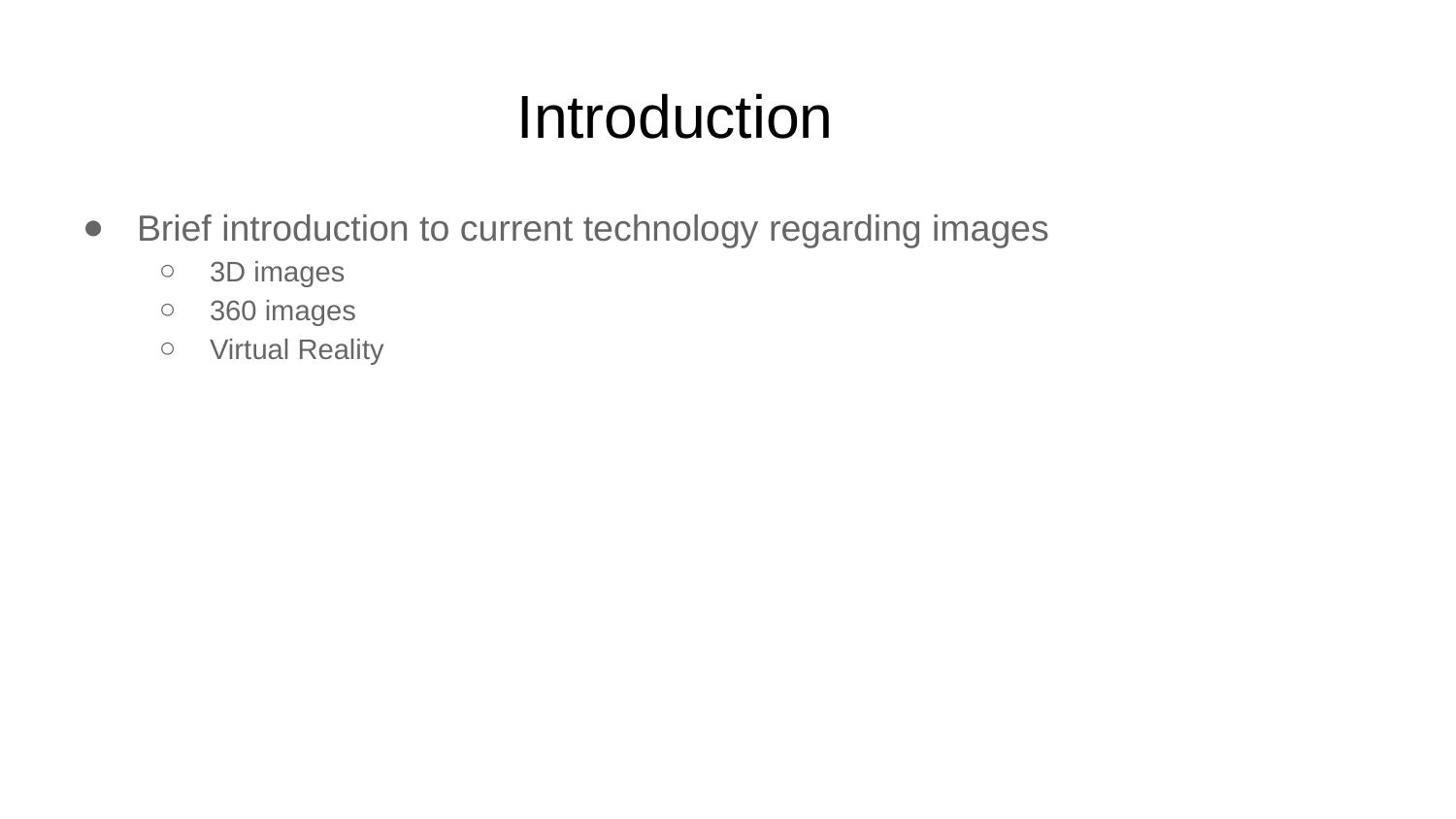

# Introduction
Brief introduction to current technology regarding images
3D images
360 images
Virtual Reality